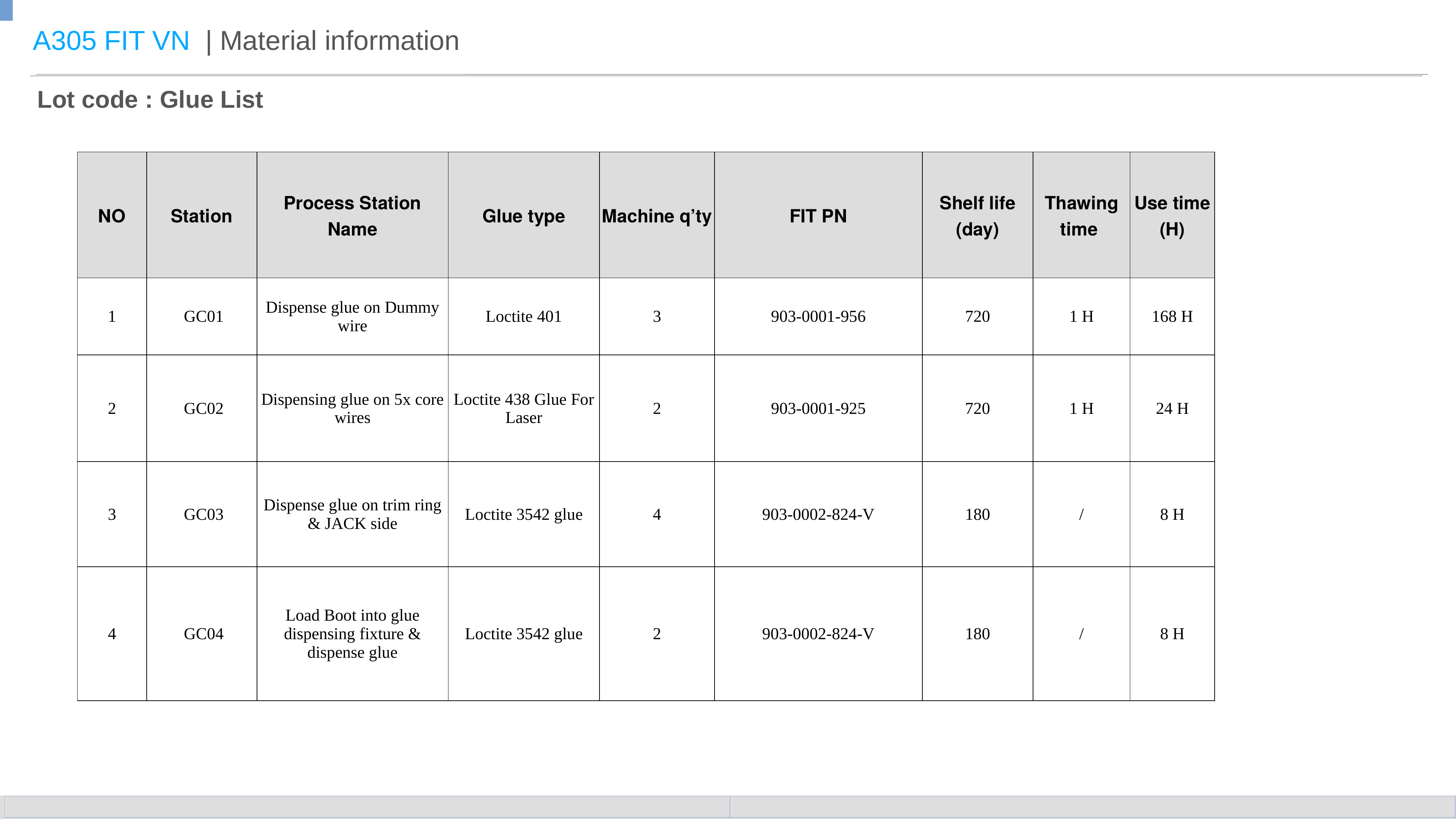

A305 FIT VN  | Material information

Lot code : Glue List

| NO | Station | Process Station Name | Glue type | Machine q’ty | FIT PN | Shelf life (day) | Thawing time | Use time (H) |
| --- | --- | --- | --- | --- | --- | --- | --- | --- |
| 1 | GC01 | Dispense glue on Dummy wire | Loctite 401 | 3 | 903-0001-956 | 720 | 1 H | 168 H |
| 2 | GC02 | Dispensing glue on 5x core wires | Loctite 438 Glue For Laser | 2 | 903-0001-925 | 720 | 1 H | 24 H |
| 3 | GC03 | Dispense glue on trim ring & JACK side | Loctite 3542 glue | 4 | 903-0002-824-V | 180 | / | 8 H |
| 4 | GC04 | Load Boot into glue dispensing fixture & dispense glue | Loctite 3542 glue | 2 | 903-0002-824-V | 180 | / | 8 H |